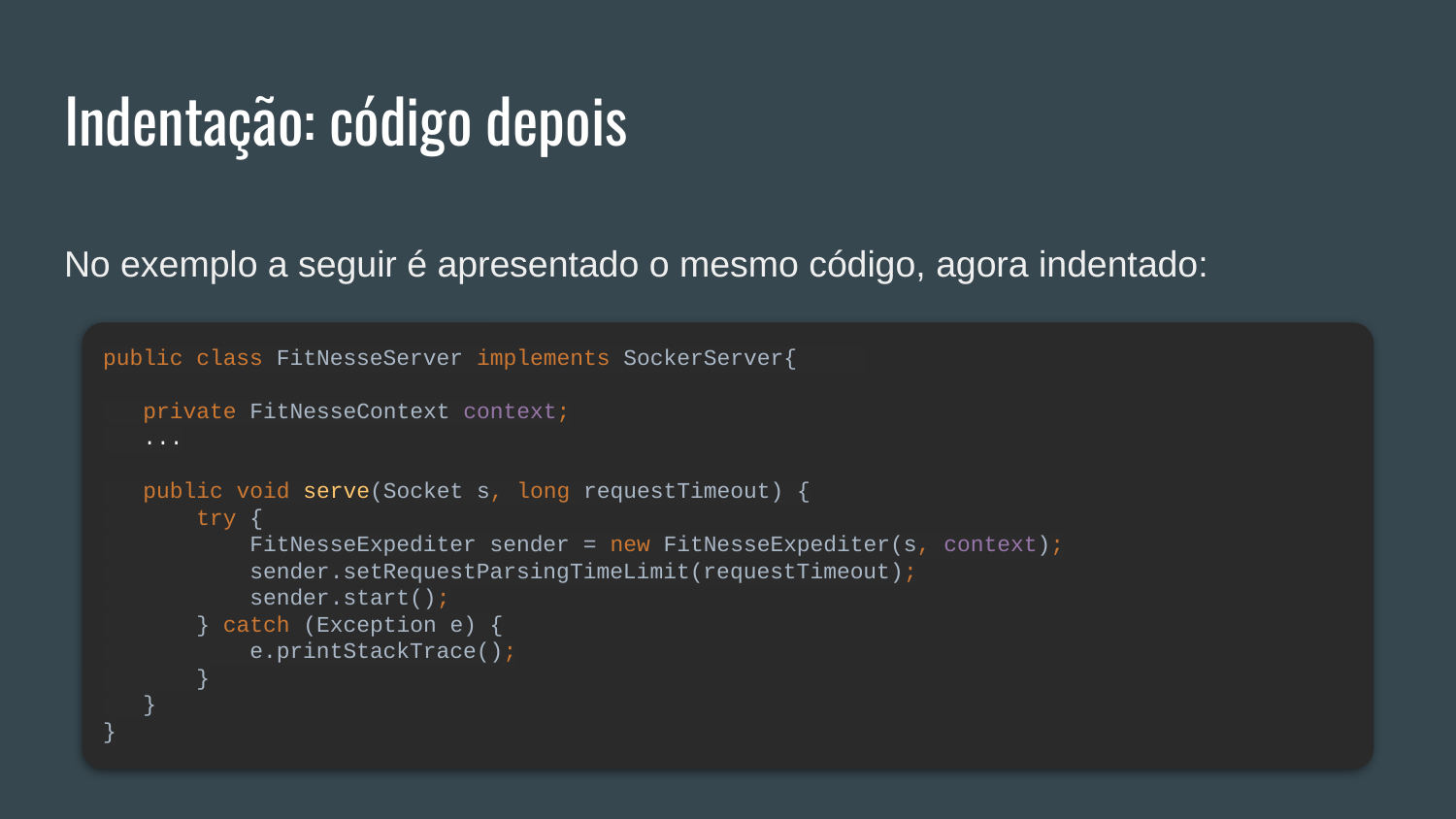

# Indentação: código depois
No exemplo a seguir é apresentado o mesmo código, agora indentado:

public class FitNesseServer implements SockerServer{

   private FitNesseContext context;
   ...

   public void serve(Socket s, long requestTimeout) {
       try {
           FitNesseExpediter sender = new FitNesseExpediter(s, context);
           sender.setRequestParsingTimeLimit(requestTimeout);
           sender.start();
       } catch (Exception e) {
           e.printStackTrace();
       }
   }
}